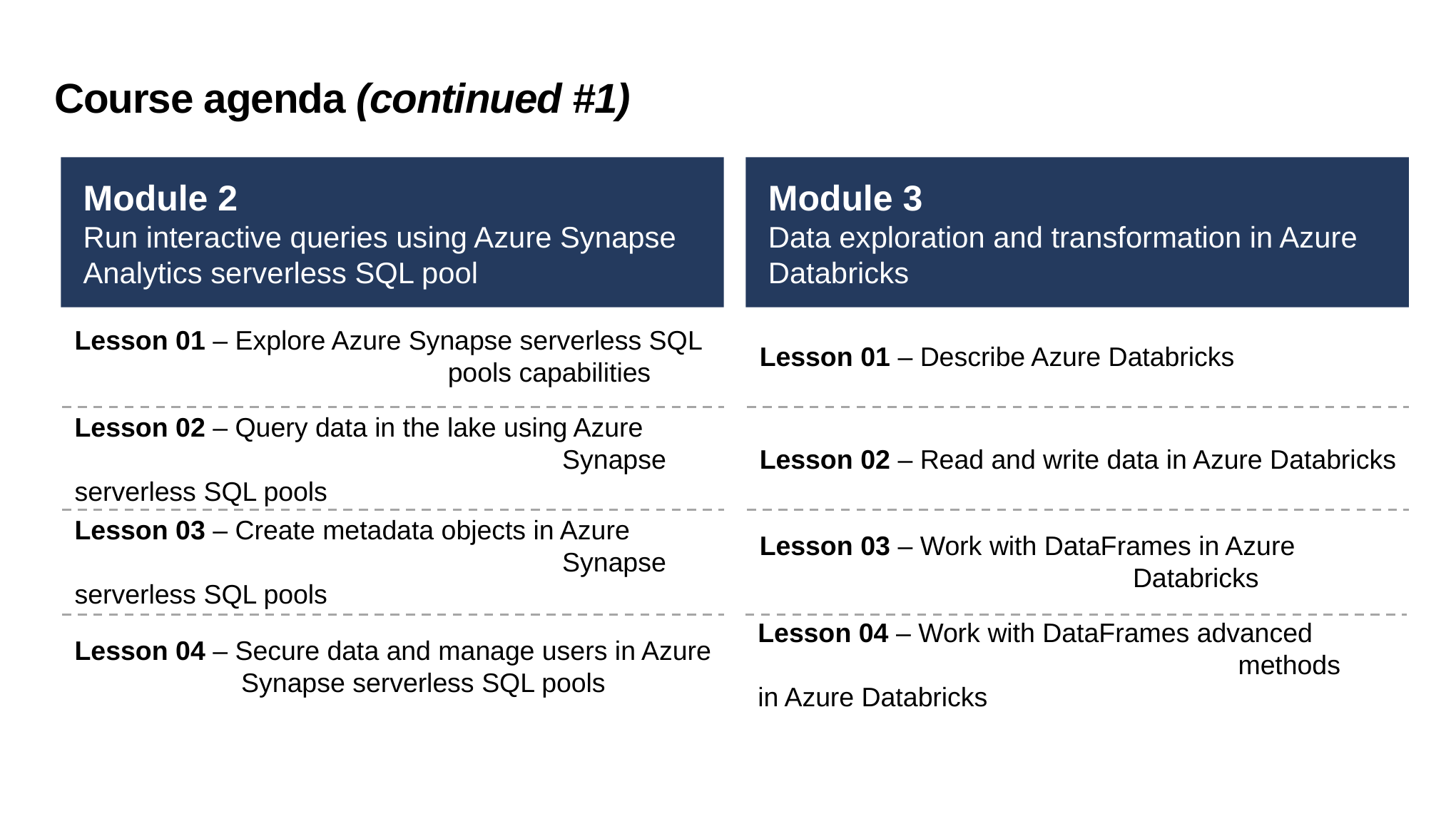

# Course agenda (continued #1)
Module 2
Run interactive queries using Azure Synapse Analytics serverless SQL pool
Module 3
Data exploration and transformation in Azure Databricks
Lesson 01 – Explore Azure Synapse serverless SQL 			       pools capabilities
Lesson 01 – Describe Azure Databricks
Lesson 02 – Query data in the lake using Azure 				        Synapse serverless SQL pools
Lesson 02 – Read and write data in Azure Databricks
Lesson 03 – Create metadata objects in Azure 				        Synapse serverless SQL pools
Lesson 03 – Work with DataFrames in Azure        			       Databricks
Lesson 04 – Work with DataFrames advanced 				       methods in Azure Databricks
Lesson 04 – Secure data and manage users in Azure 			        Synapse serverless SQL pools